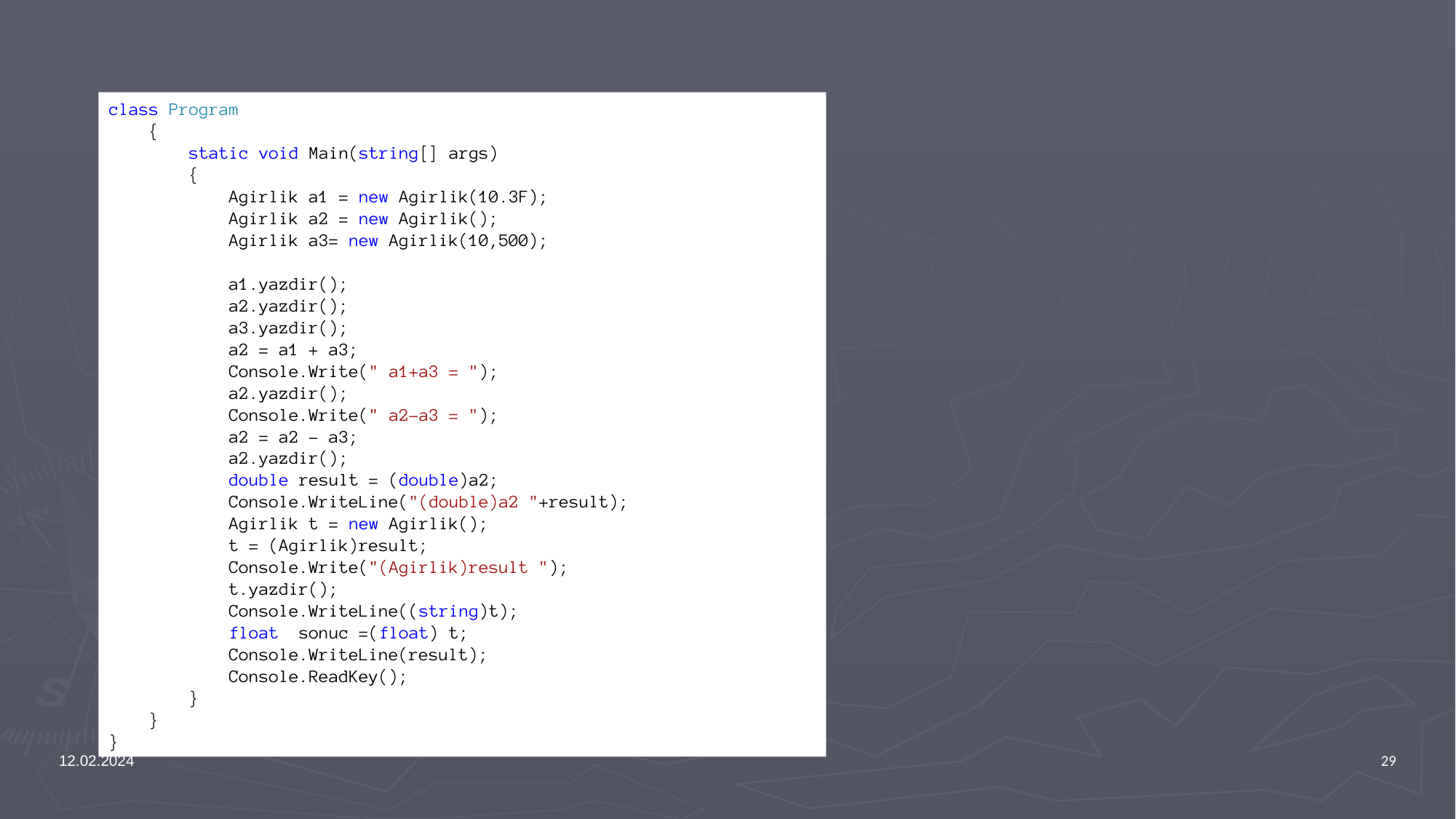

class Program
    {
        static void Main(string[] args)
        {
            Agirlik a1 = new Agirlik(10.3F);
            Agirlik a2 = new Agirlik();
            Agirlik a3= new Agirlik(10,500);

            a1.yazdir();
            a2.yazdir();
            a3.yazdir();
            a2 = a1 + a3;
            Console.Write(" a1+a3 = ");
            a2.yazdir();
            Console.Write(" a2-a3 = ");
            a2 = a2 - a3;
            a2.yazdir();
            double result = (double)a2;
            Console.WriteLine("(double)a2 "+result);
            Agirlik t = new Agirlik();
            t = (Agirlik)result;
            Console.Write("(Agirlik)result ");
            t.yazdir();
            Console.WriteLine((string)t);
            float  sonuc =(float) t;
            Console.WriteLine(result);
            Console.ReadKey();
        }
    }
}
12.02.2024
29